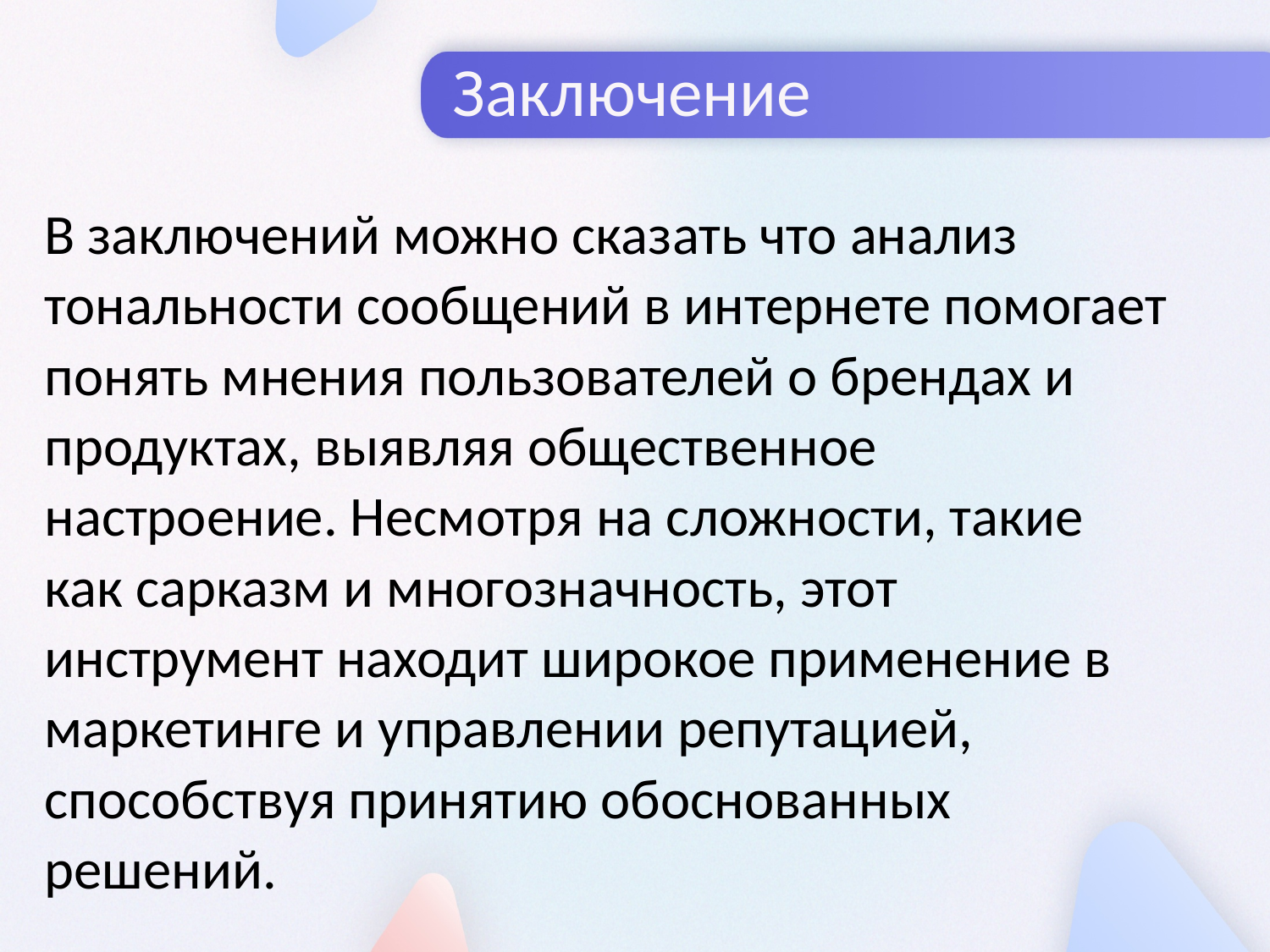

# Заключение
В заключений можно сказать что анализ тональности сообщений в интернете помогает понять мнения пользователей о брендах и продуктах, выявляя общественное настроение. Несмотря на сложности, такие как сарказм и многозначность, этот инструмент находит широкое применение в маркетинге и управлении репутацией, способствуя принятию обоснованных решений.